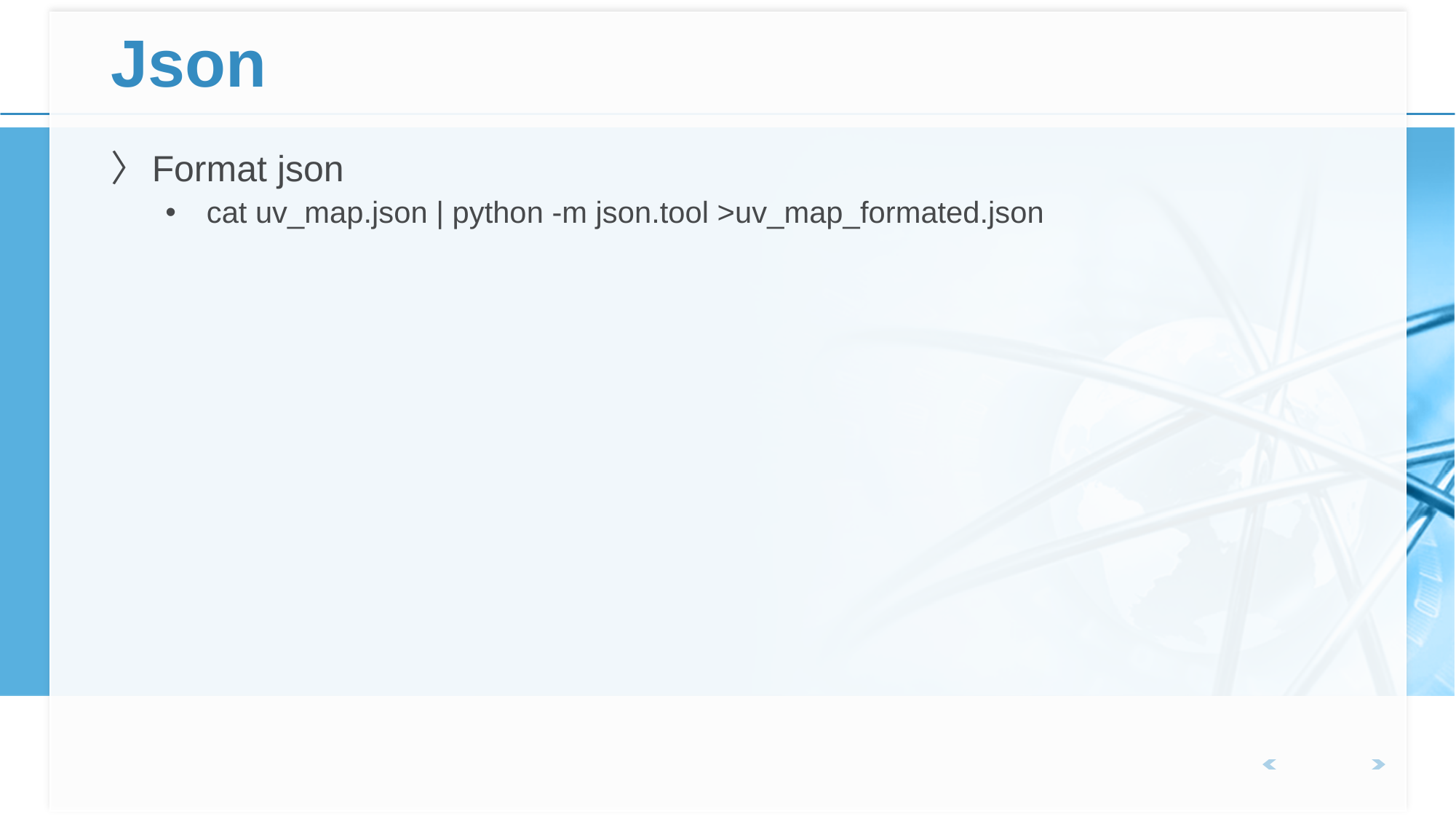

# Json
Format json
cat uv_map.json | python -m json.tool >uv_map_formated.json